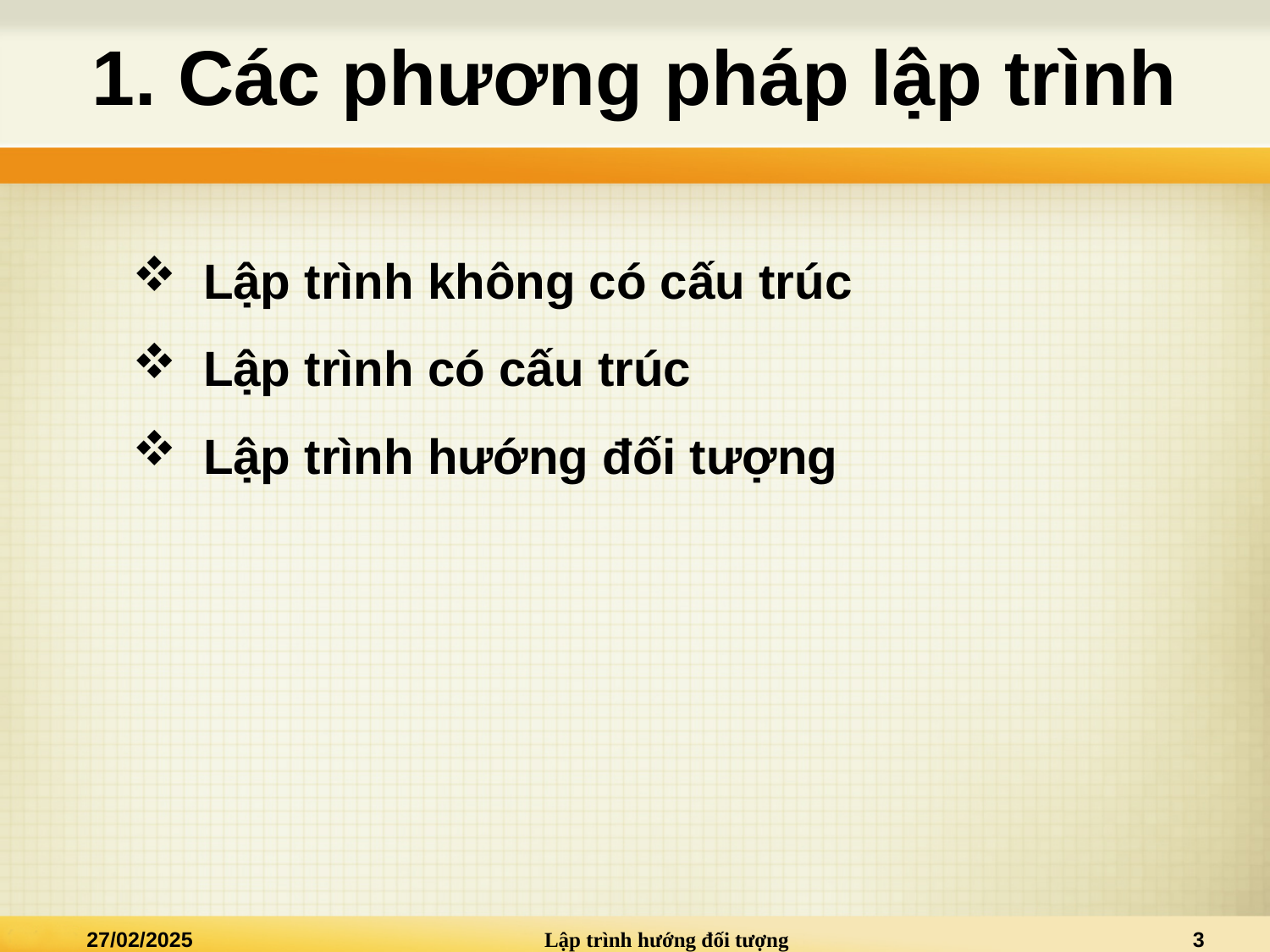

# 1. Các phương pháp lập trình
Lập trình không có cấu trúc
Lập trình có cấu trúc
Lập trình hướng đối tượng
27/02/2025
Lập trình hướng đối tượng
3